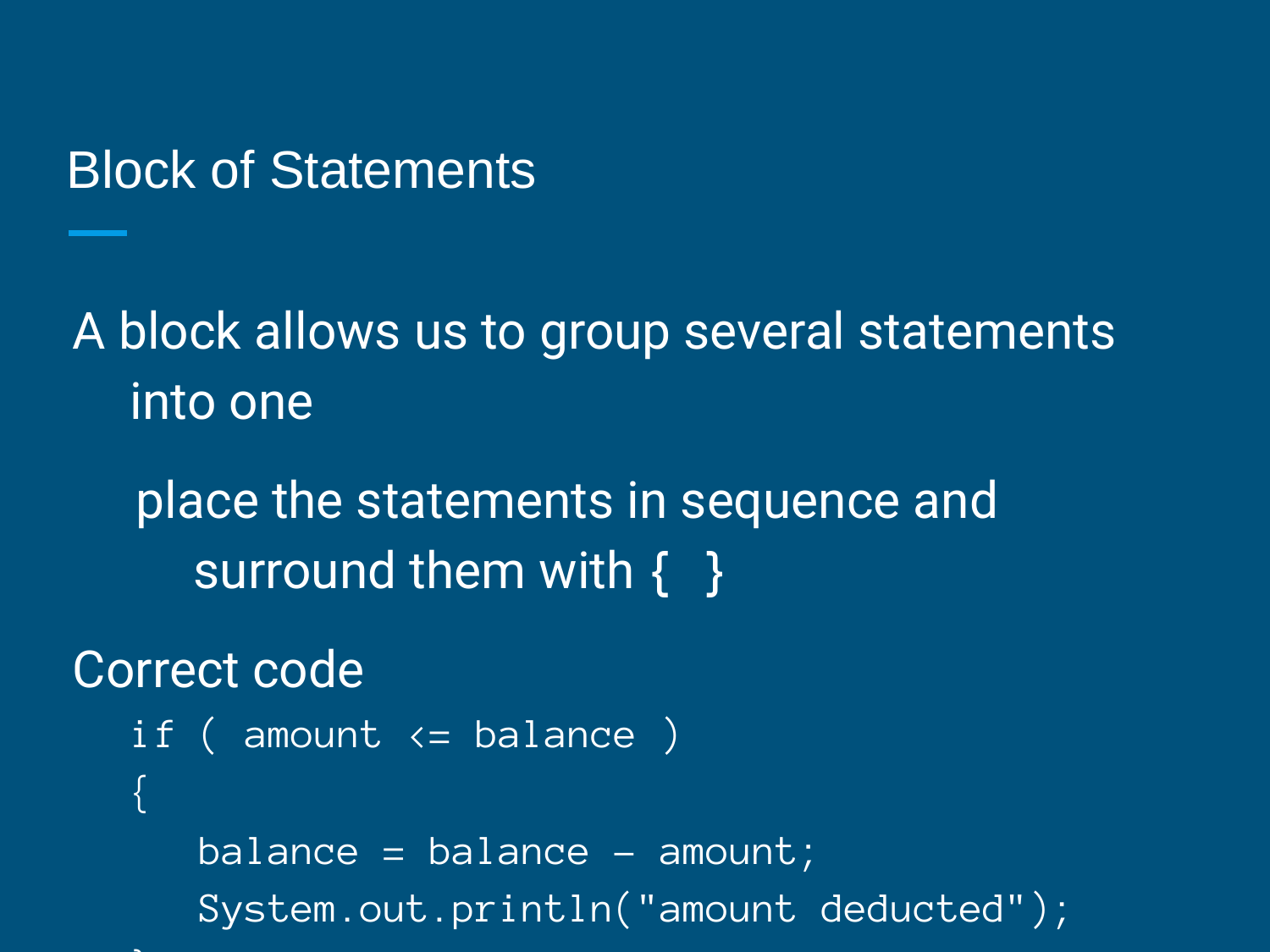

# Block of Statements
A block allows us to group several statements into one
place the statements in sequence and surround them with { }
Correct code
if ( amount <= balance )
{
   balance = balance - amount;
   System.out.println("amount deducted");
}